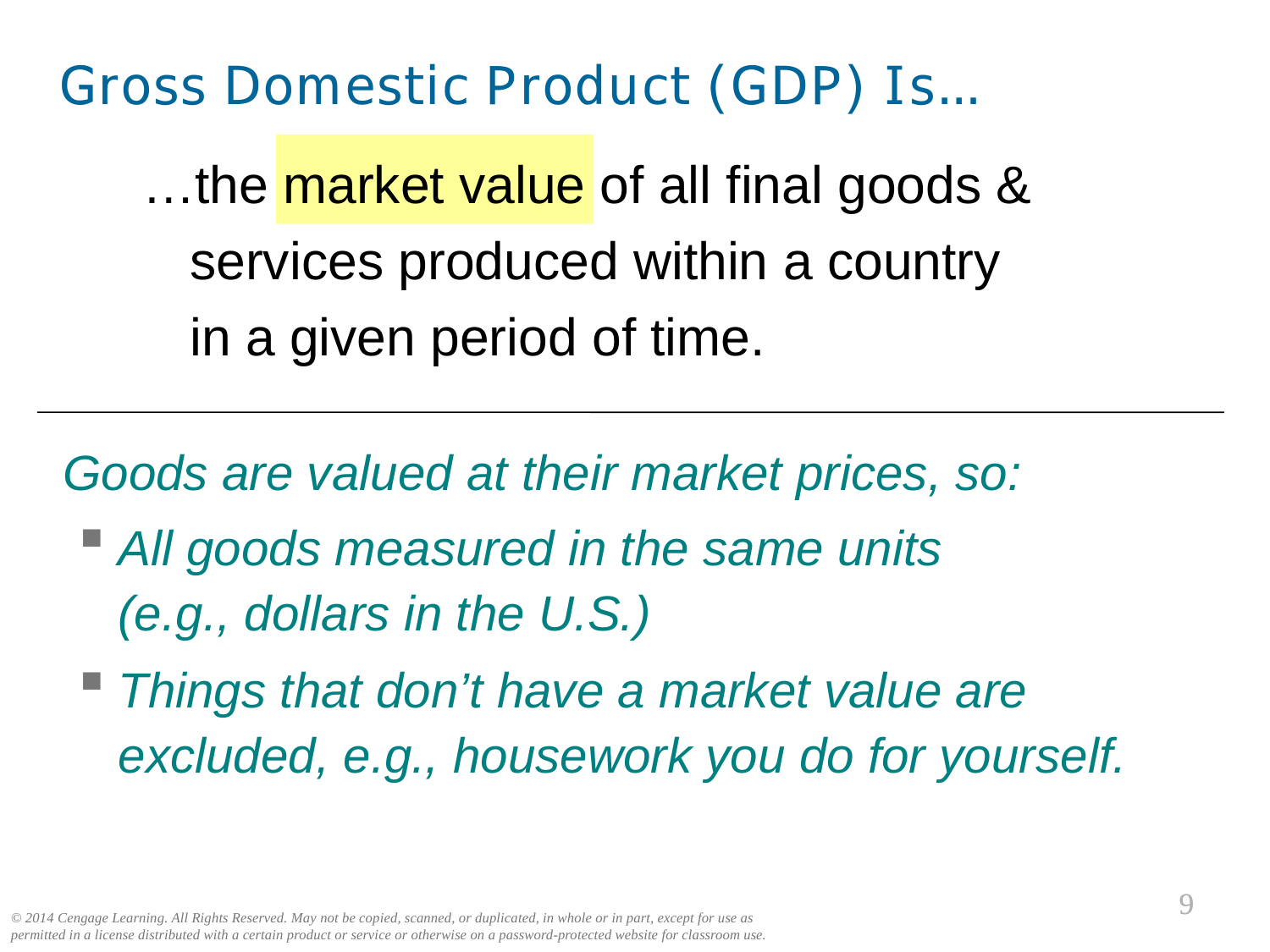

Gross Domestic Product (GDP) Is…
…the market value of all final goods & services produced within a country
in a given period of time.

Goods are valued at their market prices, so:
All goods measured in the same units
(e.g., dollars in the U.S.)
Things that don’t have a market value are excluded, e.g., housework you do for yourself.